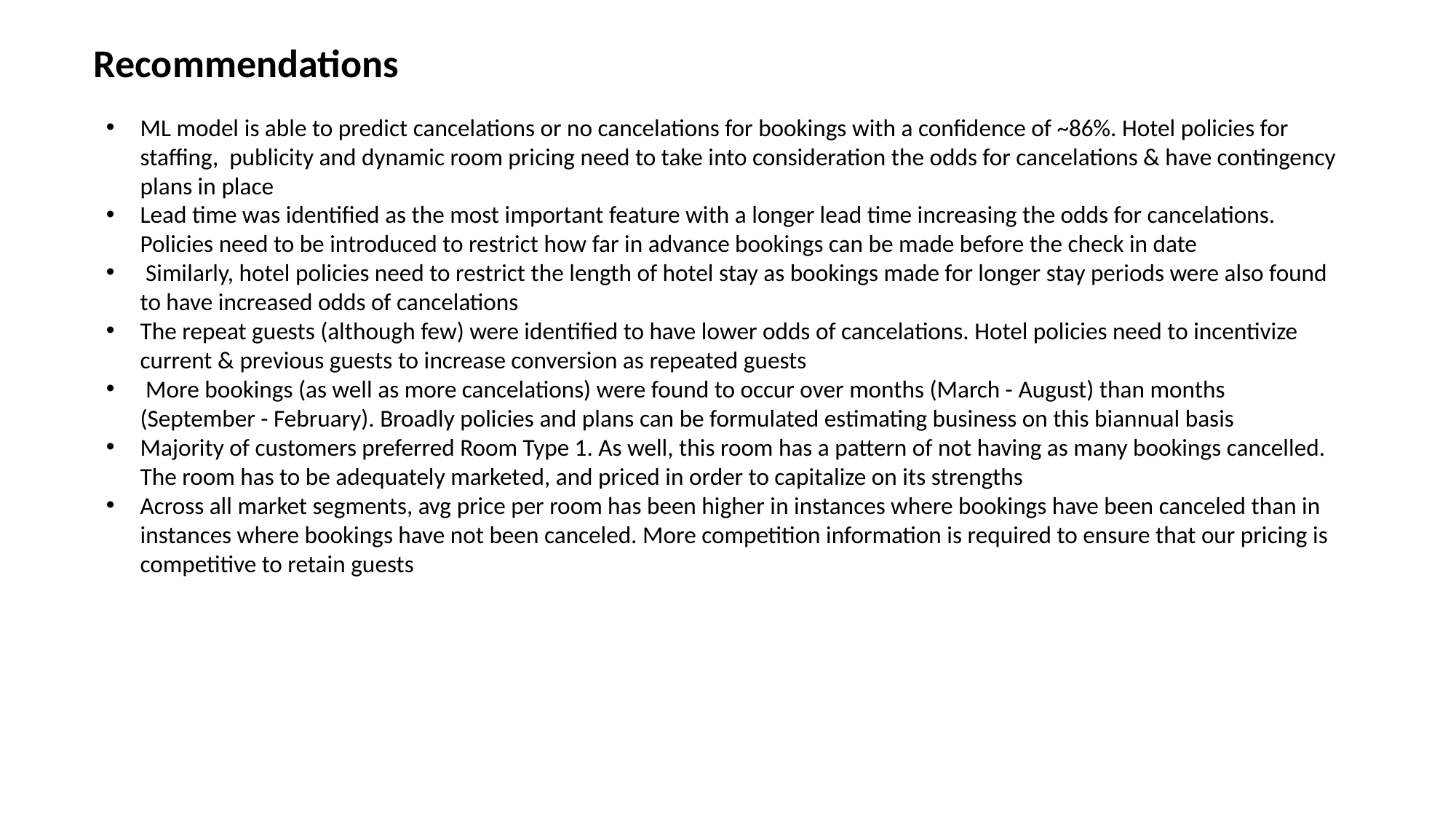

Recommendations
ML model is able to predict cancelations or no cancelations for bookings with a confidence of ~86%. Hotel policies for staffing,  publicity and dynamic room pricing need to take into consideration the odds for cancelations & have contingency plans in place
Lead time was identified as the most important feature with a longer lead time increasing the odds for cancelations. Policies need to be introduced to restrict how far in advance bookings can be made before the check in date
 Similarly, hotel policies need to restrict the length of hotel stay as bookings made for longer stay periods were also found to have increased odds of cancelations
The repeat guests (although few) were identified to have lower odds of cancelations. Hotel policies need to incentivize current & previous guests to increase conversion as repeated guests
 More bookings (as well as more cancelations) were found to occur over months (March - August) than months (September - February). Broadly policies and plans can be formulated estimating business on this biannual basis
Majority of customers preferred Room Type 1. As well, this room has a pattern of not having as many bookings cancelled. The room has to be adequately marketed, and priced in order to capitalize on its strengths
Across all market segments, avg price per room has been higher in instances where bookings have been canceled than in instances where bookings have not been canceled. More competition information is required to ensure that our pricing is competitive to retain guests